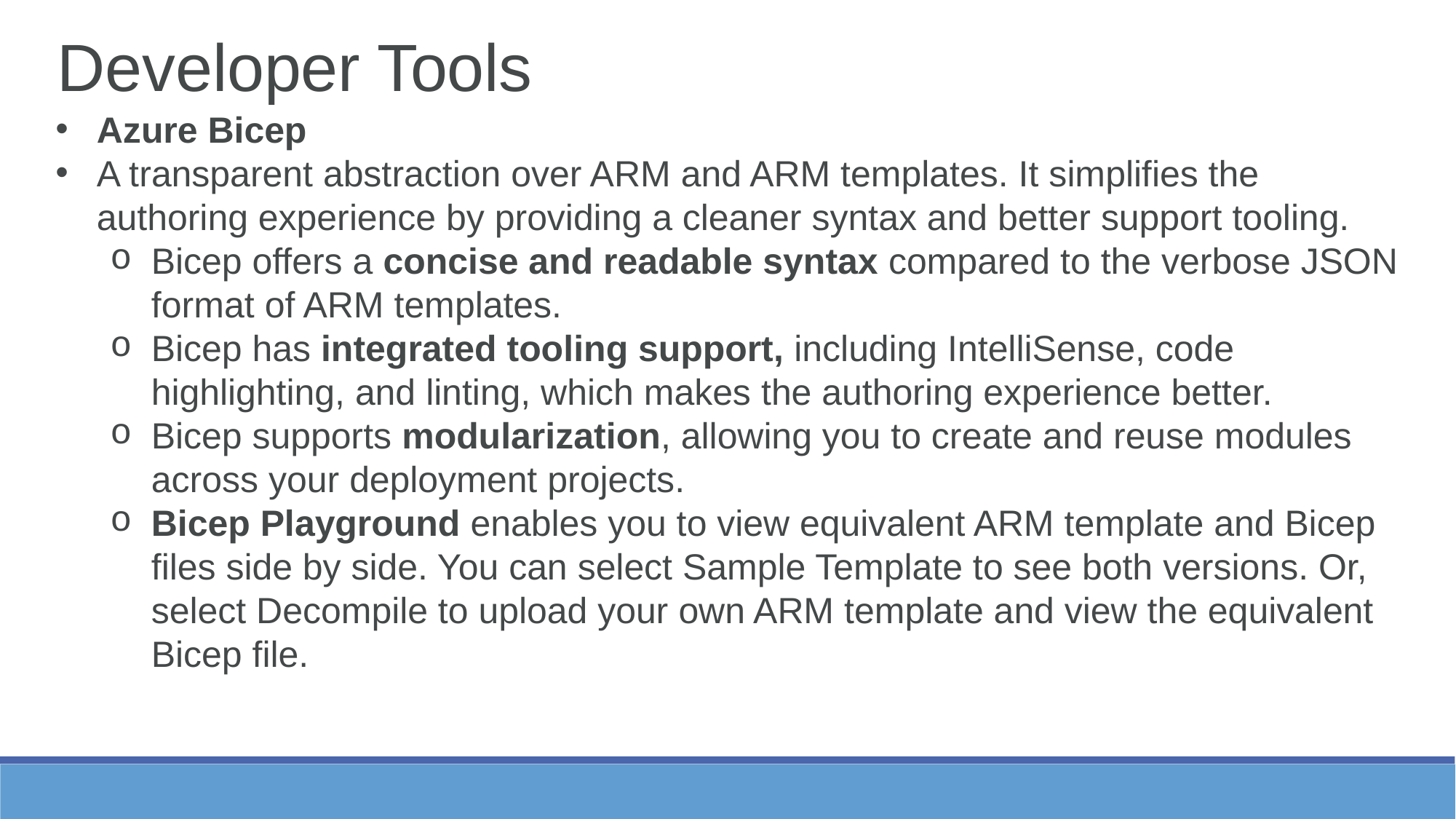

Developer Tools
Azure Bicep
A transparent abstraction over ARM and ARM templates. It simplifies the authoring experience by providing a cleaner syntax and better support tooling.
Bicep offers a concise and readable syntax compared to the verbose JSON format of ARM templates.
Bicep has integrated tooling support, including IntelliSense, code highlighting, and linting, which makes the authoring experience better.
Bicep supports modularization, allowing you to create and reuse modules across your deployment projects.
Bicep Playground enables you to view equivalent ARM template and Bicep files side by side. You can select Sample Template to see both versions. Or, select Decompile to upload your own ARM template and view the equivalent Bicep file.